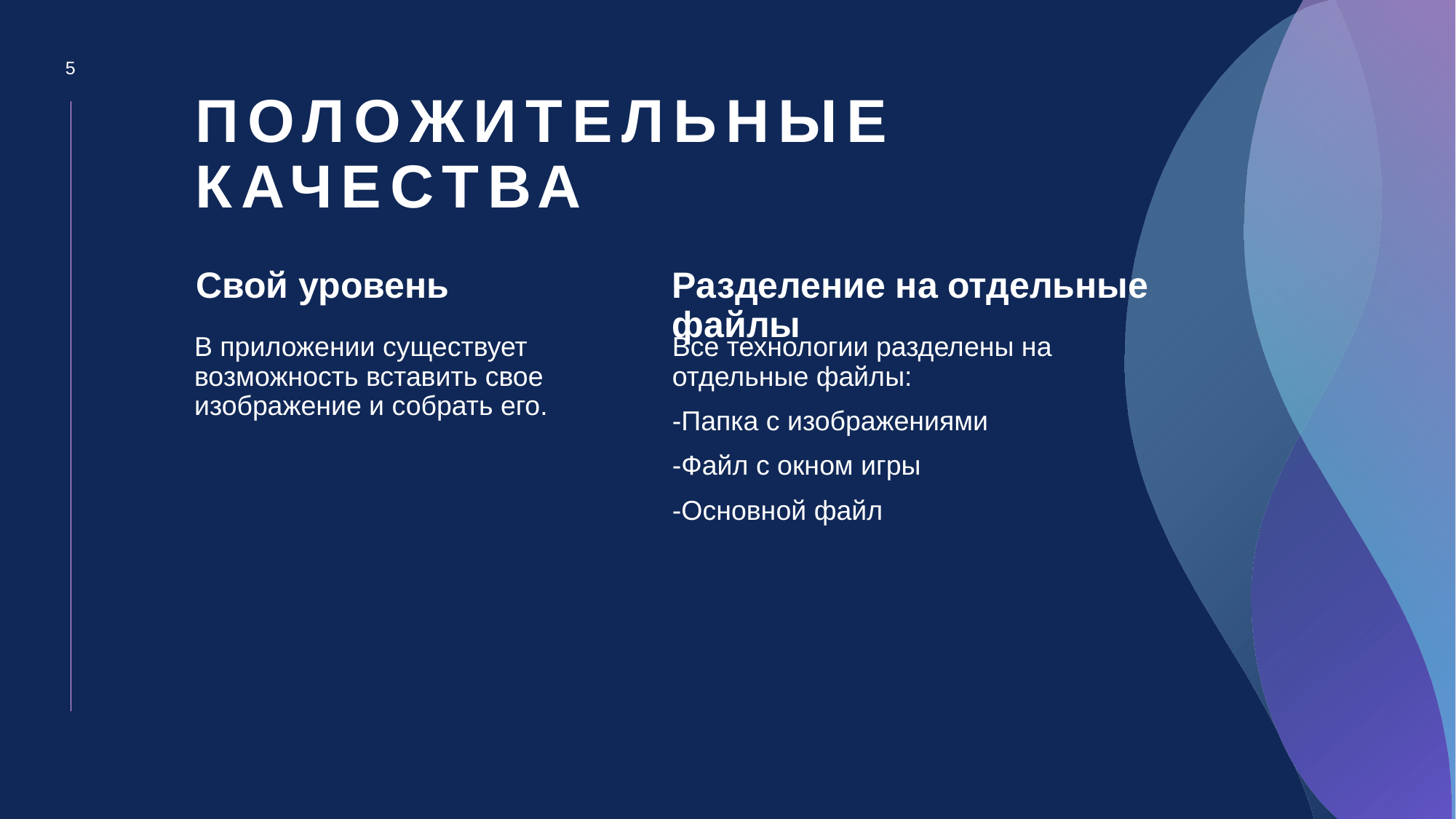

5
# Положительные качества
   Свой уровень
Разделение на отдельные файлы
В приложении существует возможность вставить свое изображение и собрать его.

Все технологии разделены на отдельные файлы:
-Папка с изображениями
-Файл с окном игры
-Основной файл